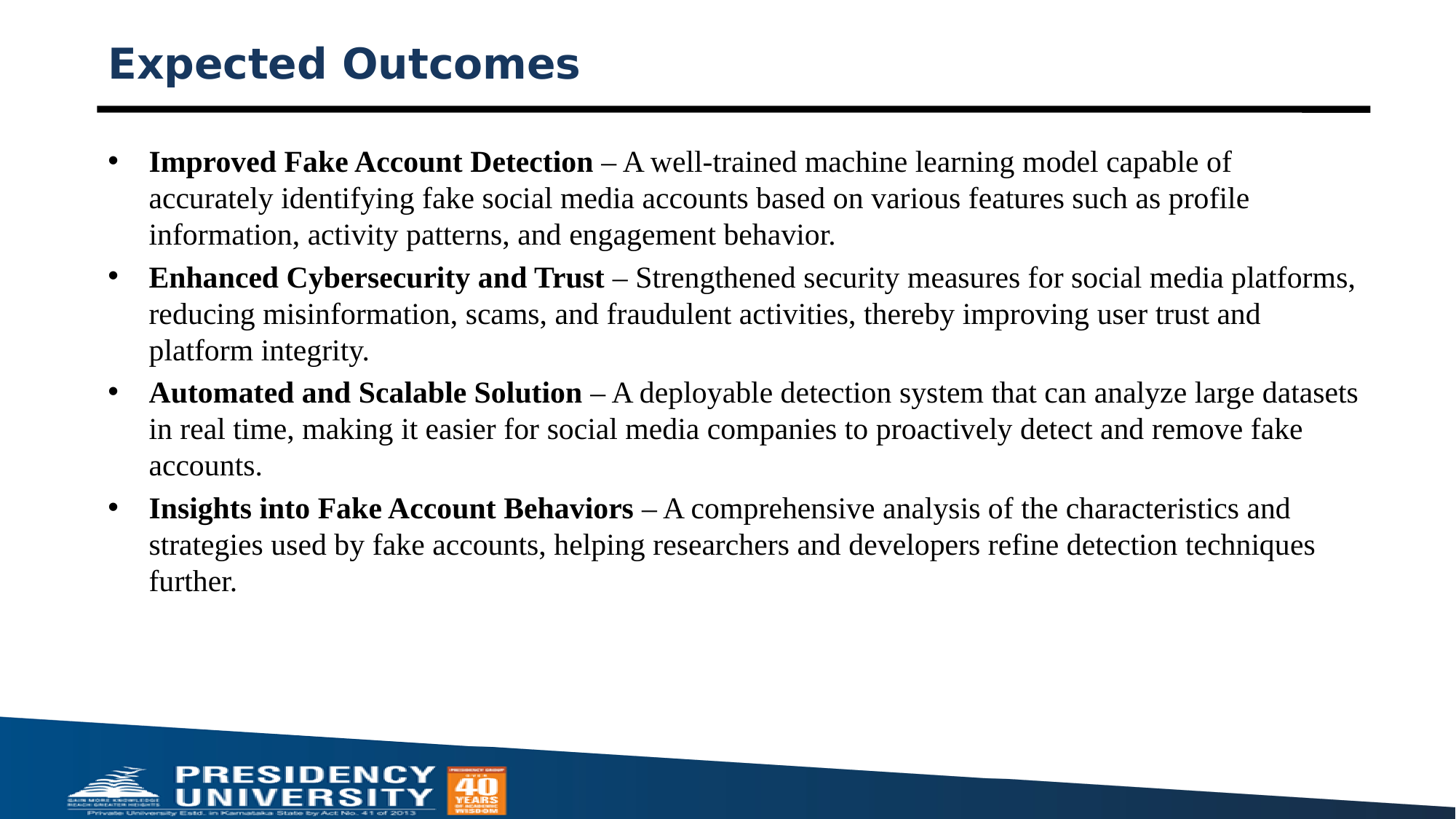

# Expected Outcomes
Improved Fake Account Detection – A well-trained machine learning model capable of accurately identifying fake social media accounts based on various features such as profile information, activity patterns, and engagement behavior.
Enhanced Cybersecurity and Trust – Strengthened security measures for social media platforms, reducing misinformation, scams, and fraudulent activities, thereby improving user trust and platform integrity.
Automated and Scalable Solution – A deployable detection system that can analyze large datasets in real time, making it easier for social media companies to proactively detect and remove fake accounts.
Insights into Fake Account Behaviors – A comprehensive analysis of the characteristics and strategies used by fake accounts, helping researchers and developers refine detection techniques further.